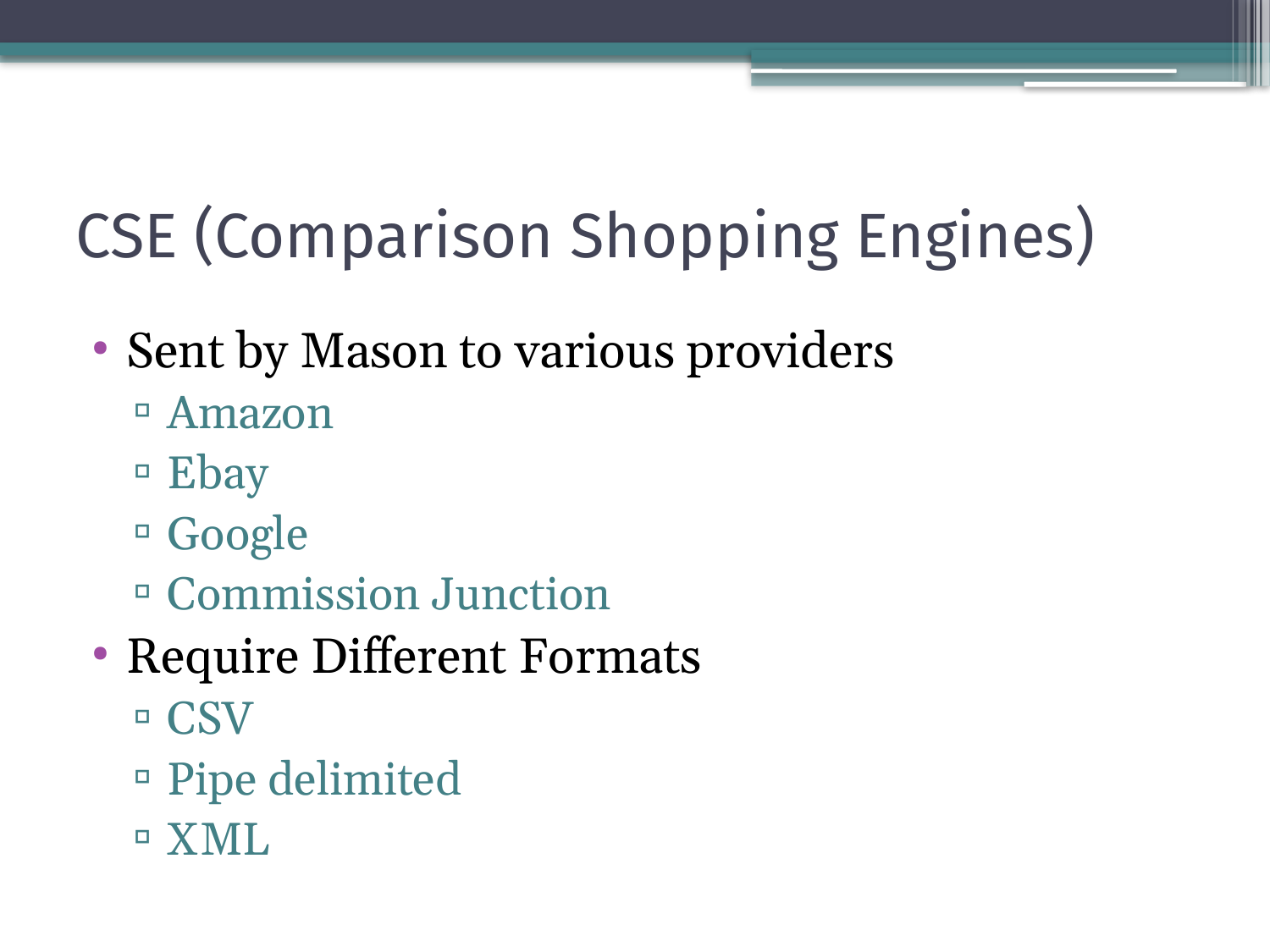

# CSE (Comparison Shopping Engines)
Sent by Mason to various providers
Amazon
Ebay
Google
Commission Junction
Require Different Formats
CSV
Pipe delimited
XML